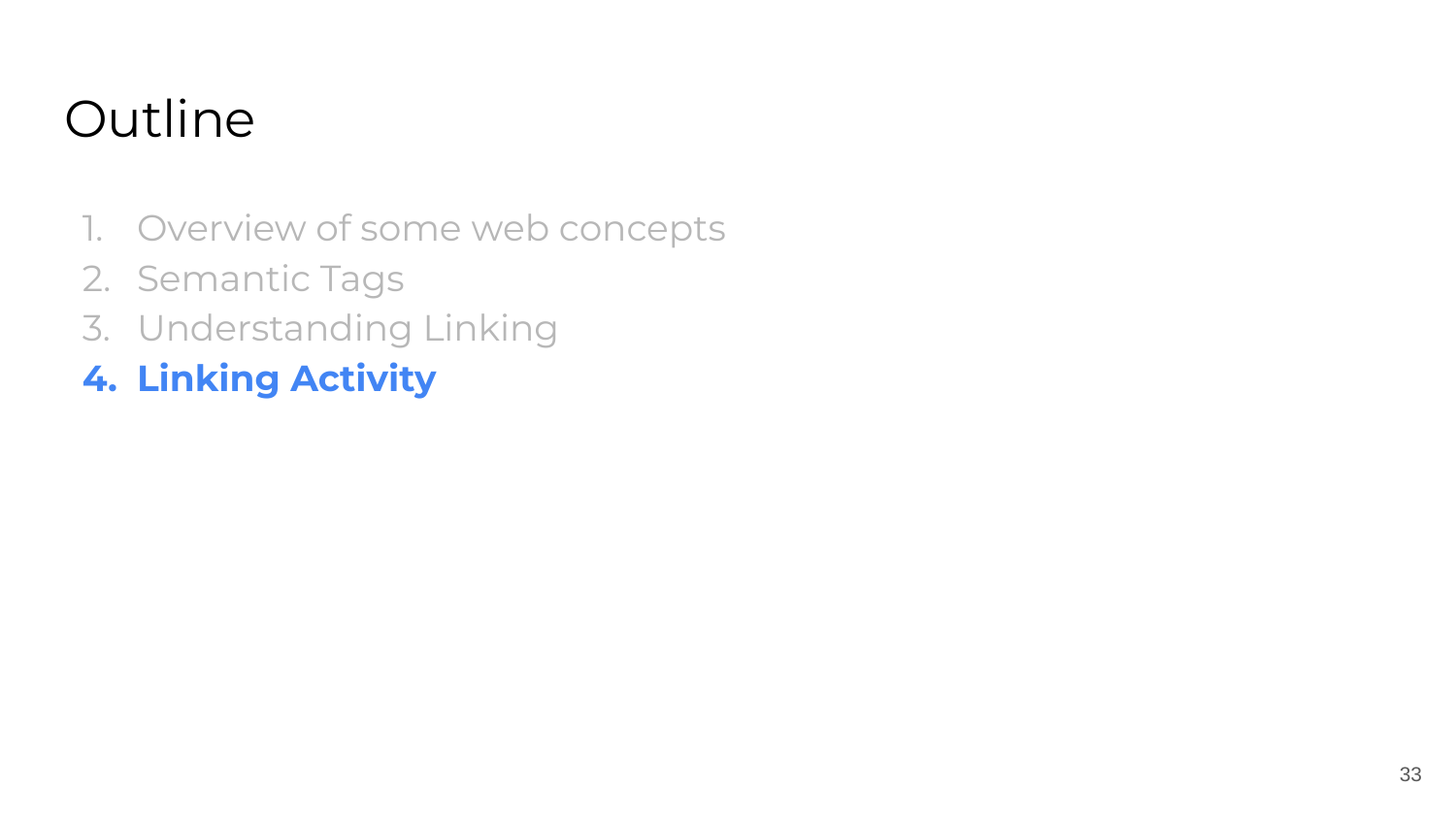

# Outline
Overview of some web concepts
Semantic Tags
Understanding Linking
Linking Activity
33